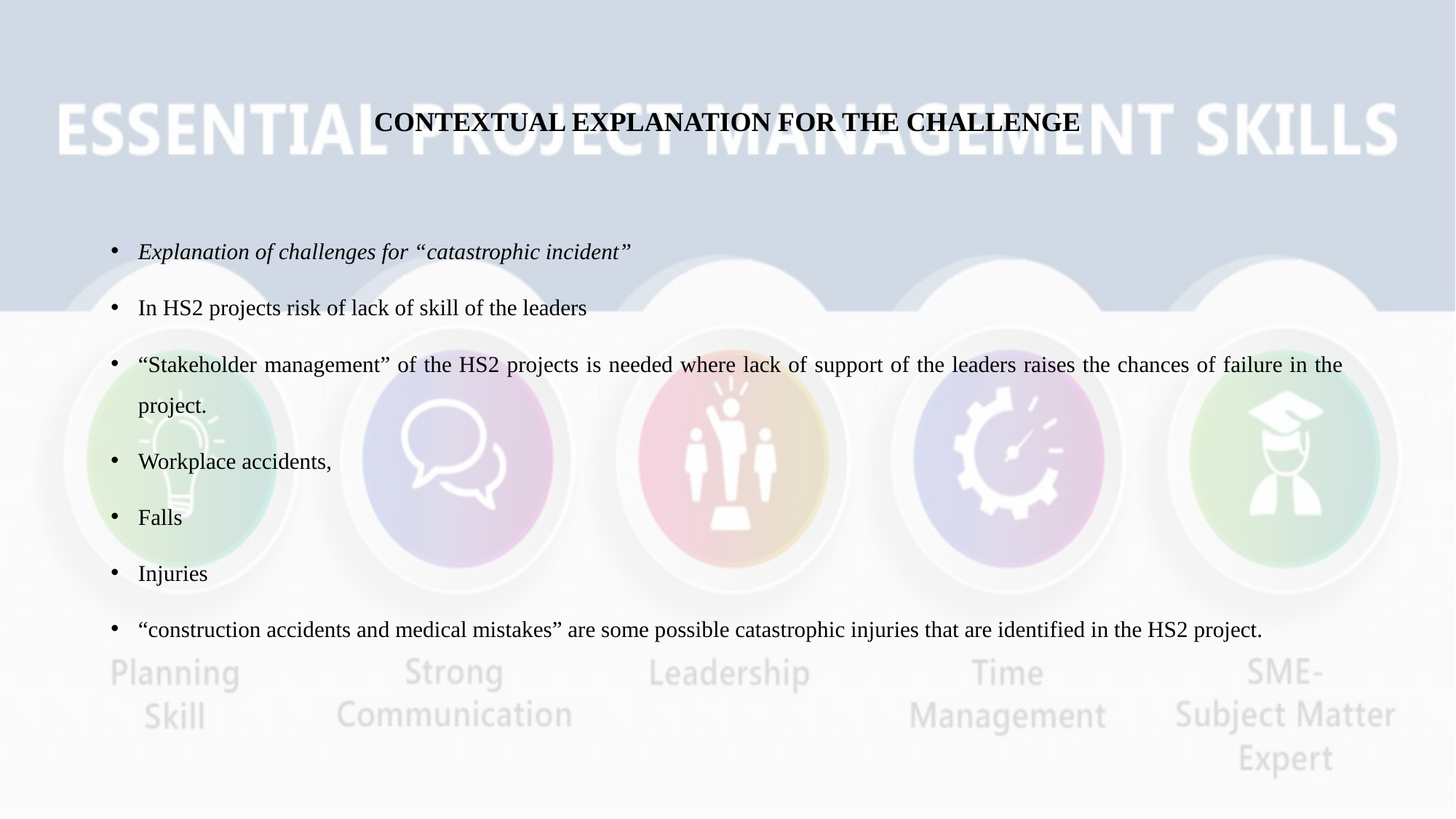

# CONTEXTUAL EXPLANATION FOR THE CHALLENGE
Explanation of challenges for “catastrophic incident”
In HS2 projects risk of lack of skill of the leaders
“Stakeholder management” of the HS2 projects is needed where lack of support of the leaders raises the chances of failure in the project.
Workplace accidents,
Falls
Injuries
“construction accidents and medical mistakes” are some possible catastrophic injuries that are identified in the HS2 project.